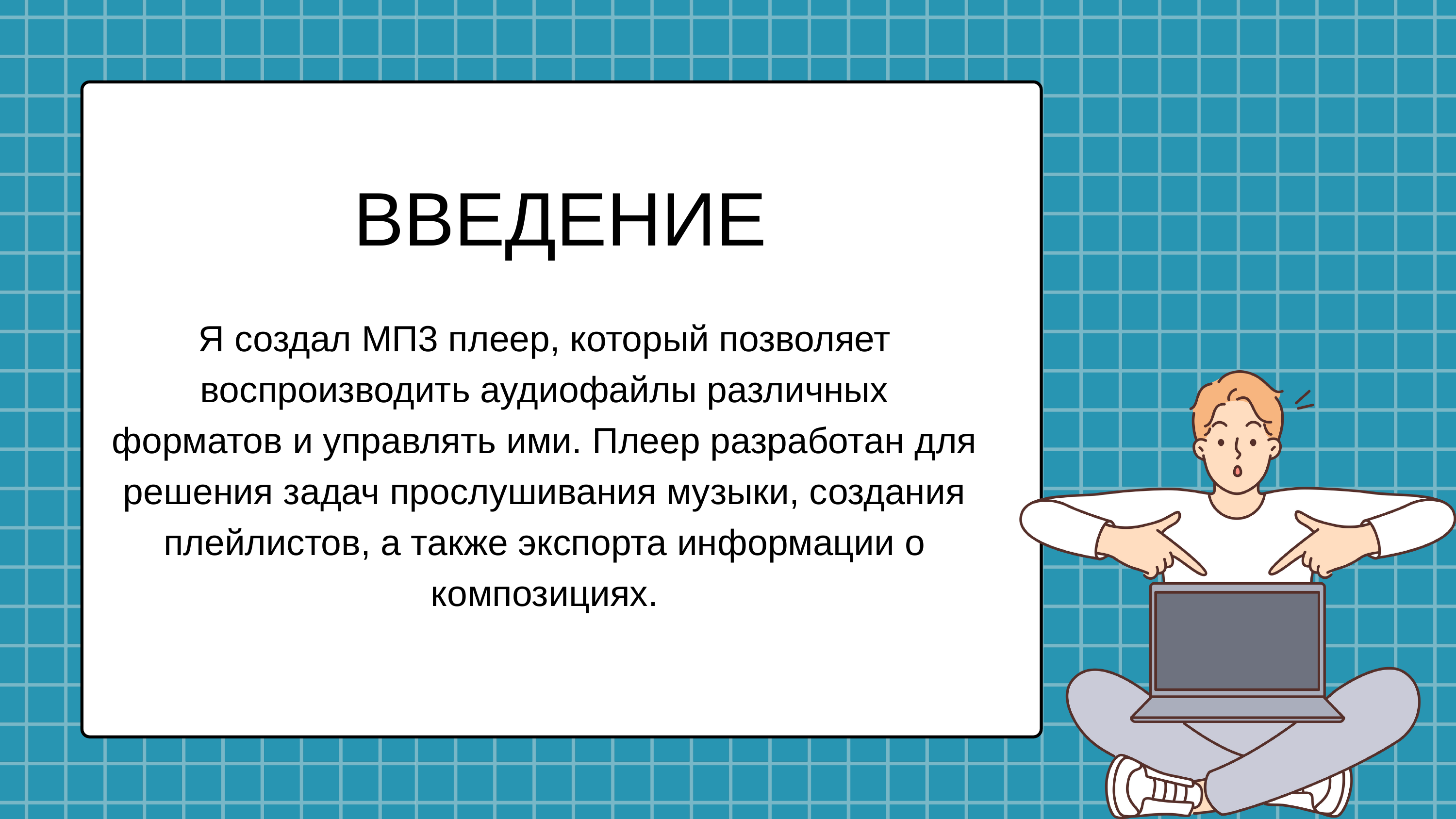

ВВЕДЕНИЕ
Я создал МП3 плеер, который позволяет воспроизводить аудиофайлы различных форматов и управлять ими. Плеер разработан для решения задач прослушивания музыки, создания плейлистов, а также экспорта информации о композициях.